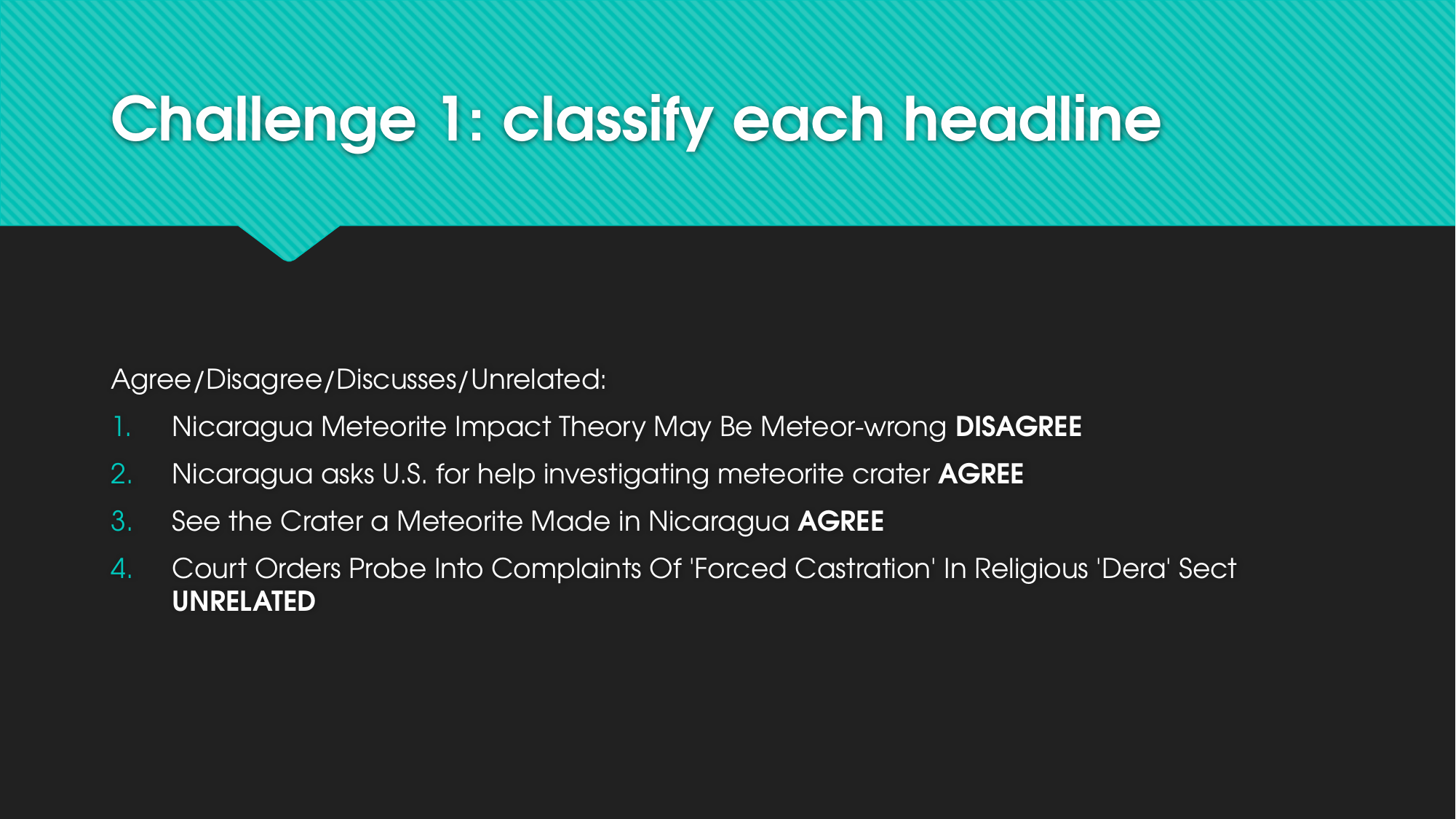

# Challenge 1: classify each headline
Agree/Disagree/Discusses/Unrelated:
Nicaragua Meteorite Impact Theory May Be Meteor-wrong DISAGREE
Nicaragua asks U.S. for help investigating meteorite crater AGREE
See the Crater a Meteorite Made in Nicaragua AGREE
Court Orders Probe Into Complaints Of 'Forced Castration' In Religious 'Dera' Sect UNRELATED